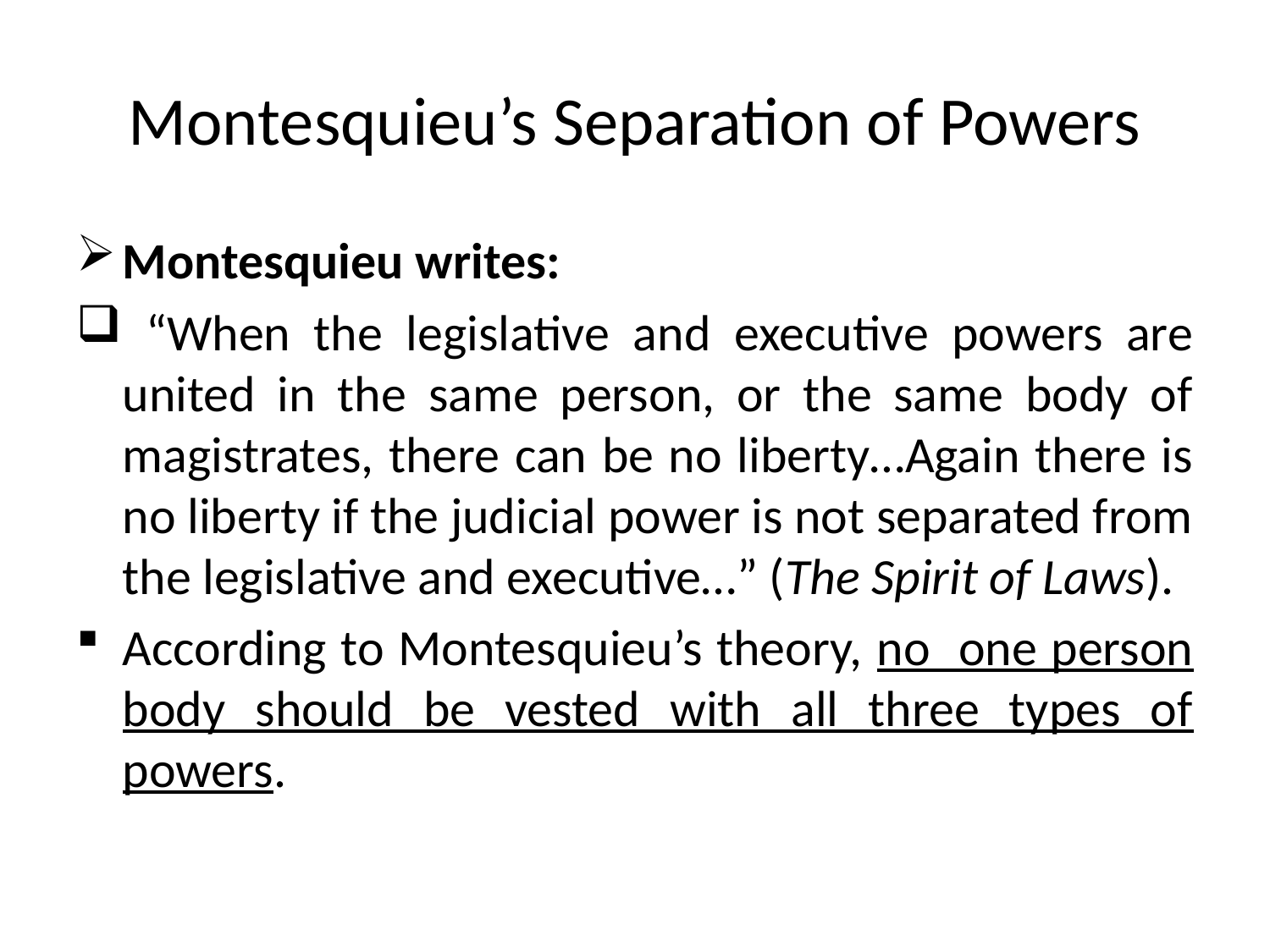

# Montesquieu’s Separation of Powers
Montesquieu writes:
 “When the legislative and executive powers are united in the same person, or the same body of magistrates, there can be no liberty…Again there is no liberty if the judicial power is not separated from the legislative and executive…” (The Spirit of Laws).
According to Montesquieu’s theory, no  one person body should be vested with all three types of powers.